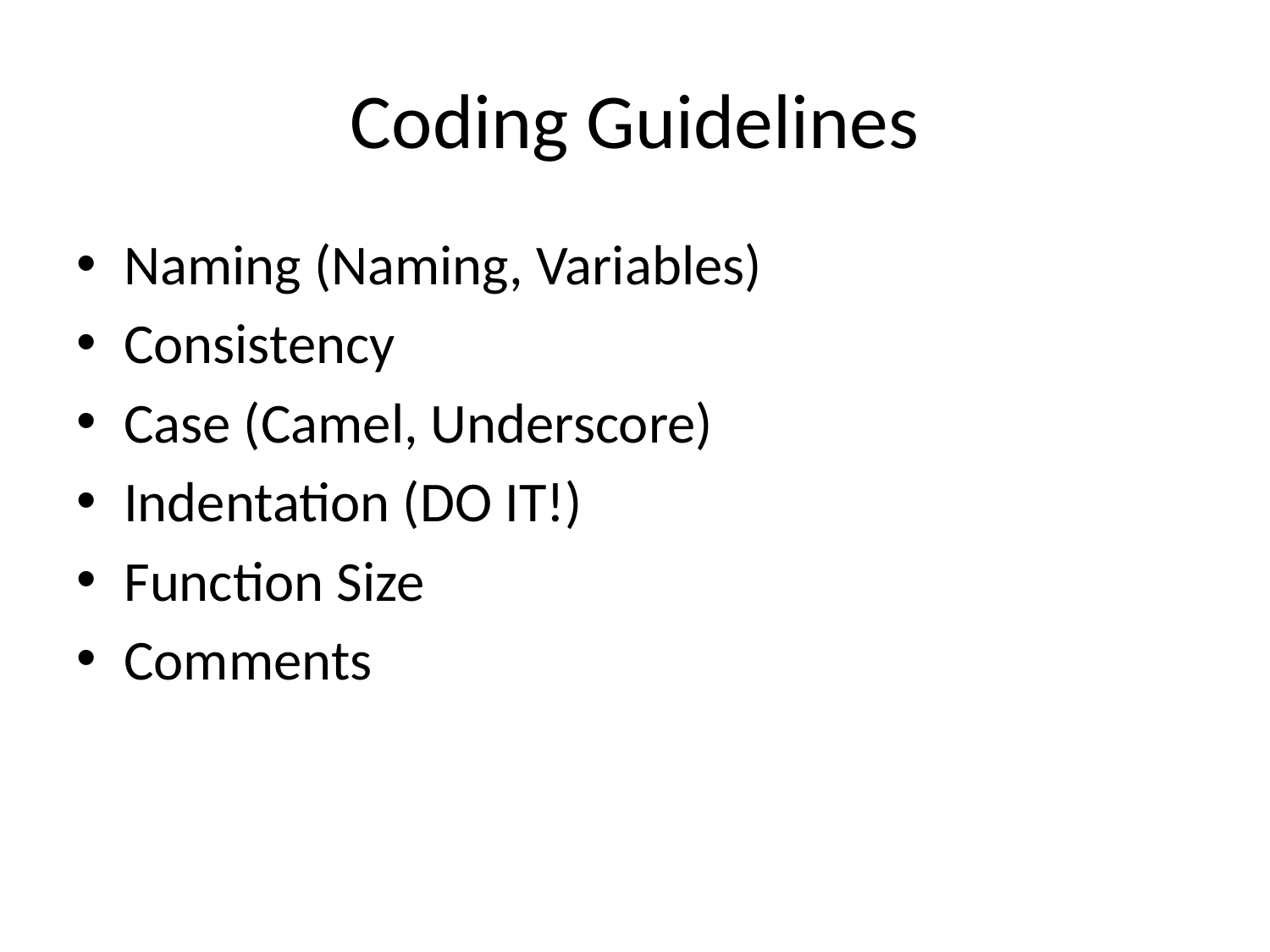

# Coding Guidelines
Naming (Naming, Variables)
Consistency
Case (Camel, Underscore)
Indentation (DO IT!)
Function Size
Comments